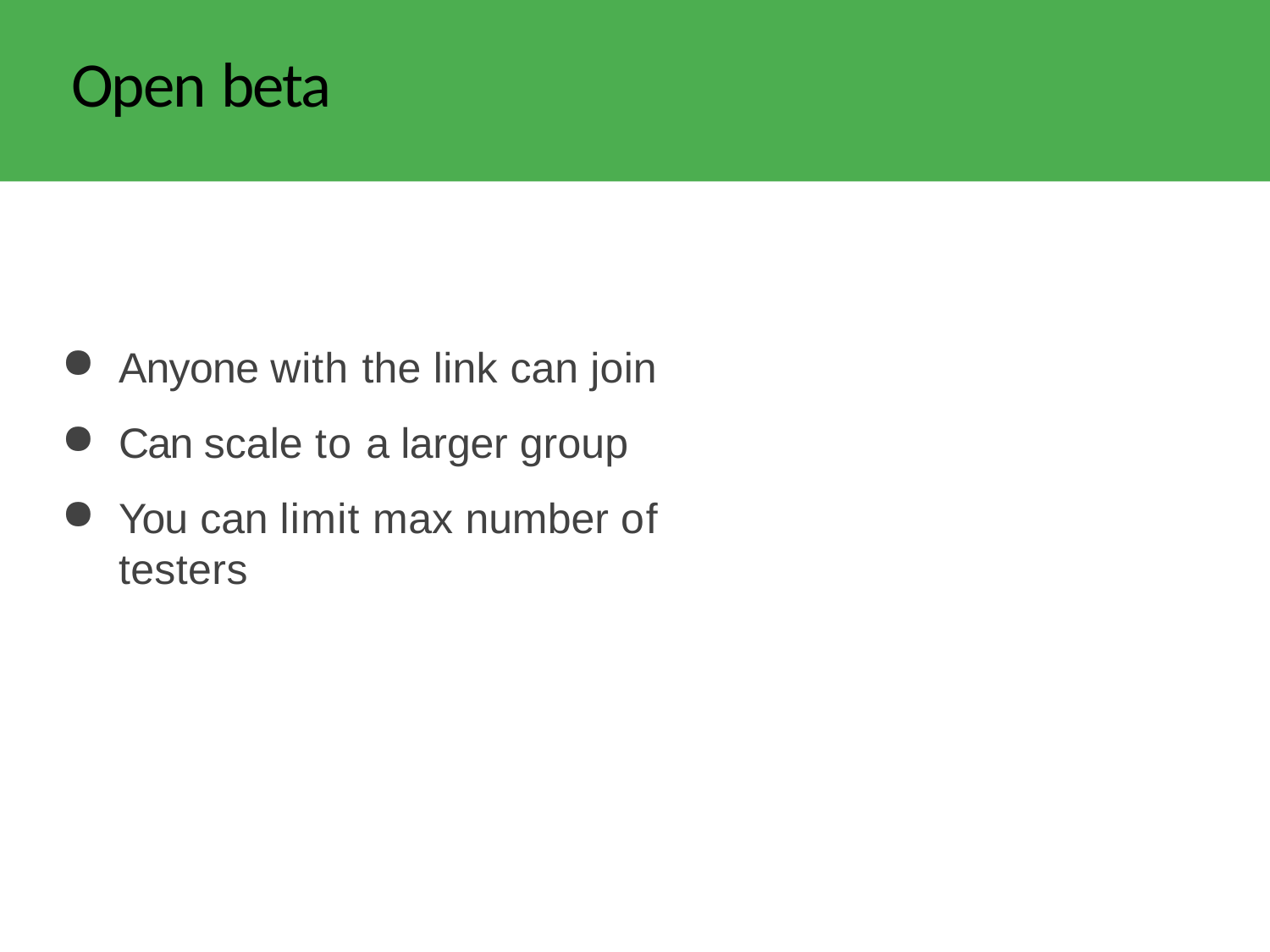

# Open beta
Anyone with the link can join
Can scale to a larger group
You can limit max number of testers